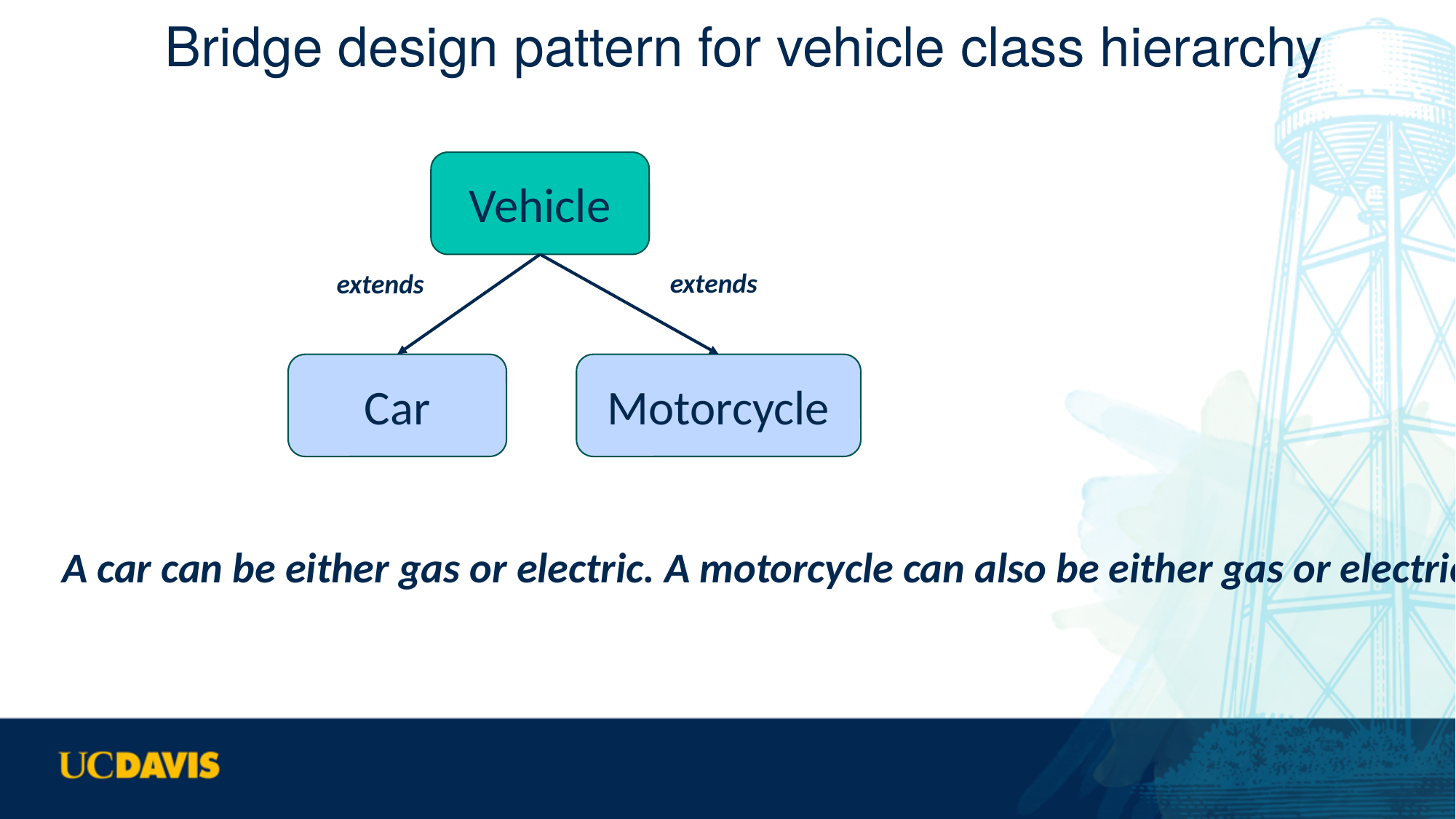

# Bridge design pattern for vehicle class hierarchy

Vehicle
extends
extends
Motorcycle
Car
A car can be either gas or electric. A motorcycle can also be either gas or electric